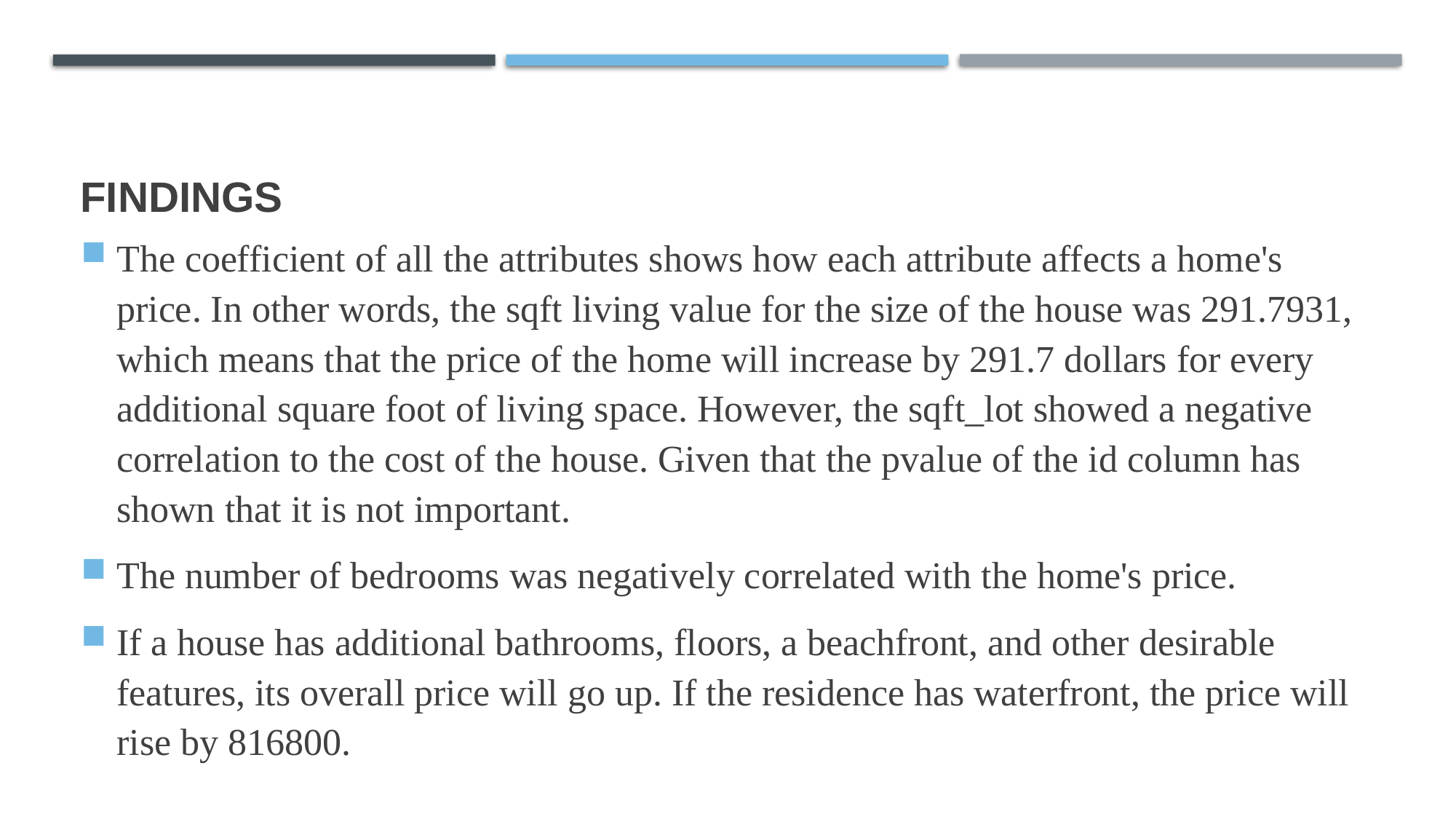

# findings
The coefficient of all the attributes shows how each attribute affects a home's price. In other words, the sqft living value for the size of the house was 291.7931, which means that the price of the home will increase by 291.7 dollars for every additional square foot of living space. However, the sqft_lot showed a negative correlation to the cost of the house. Given that the pvalue of the id column has shown that it is not important.
The number of bedrooms was negatively correlated with the home's price.
If a house has additional bathrooms, floors, a beachfront, and other desirable features, its overall price will go up. If the residence has waterfront, the price will rise by 816800.